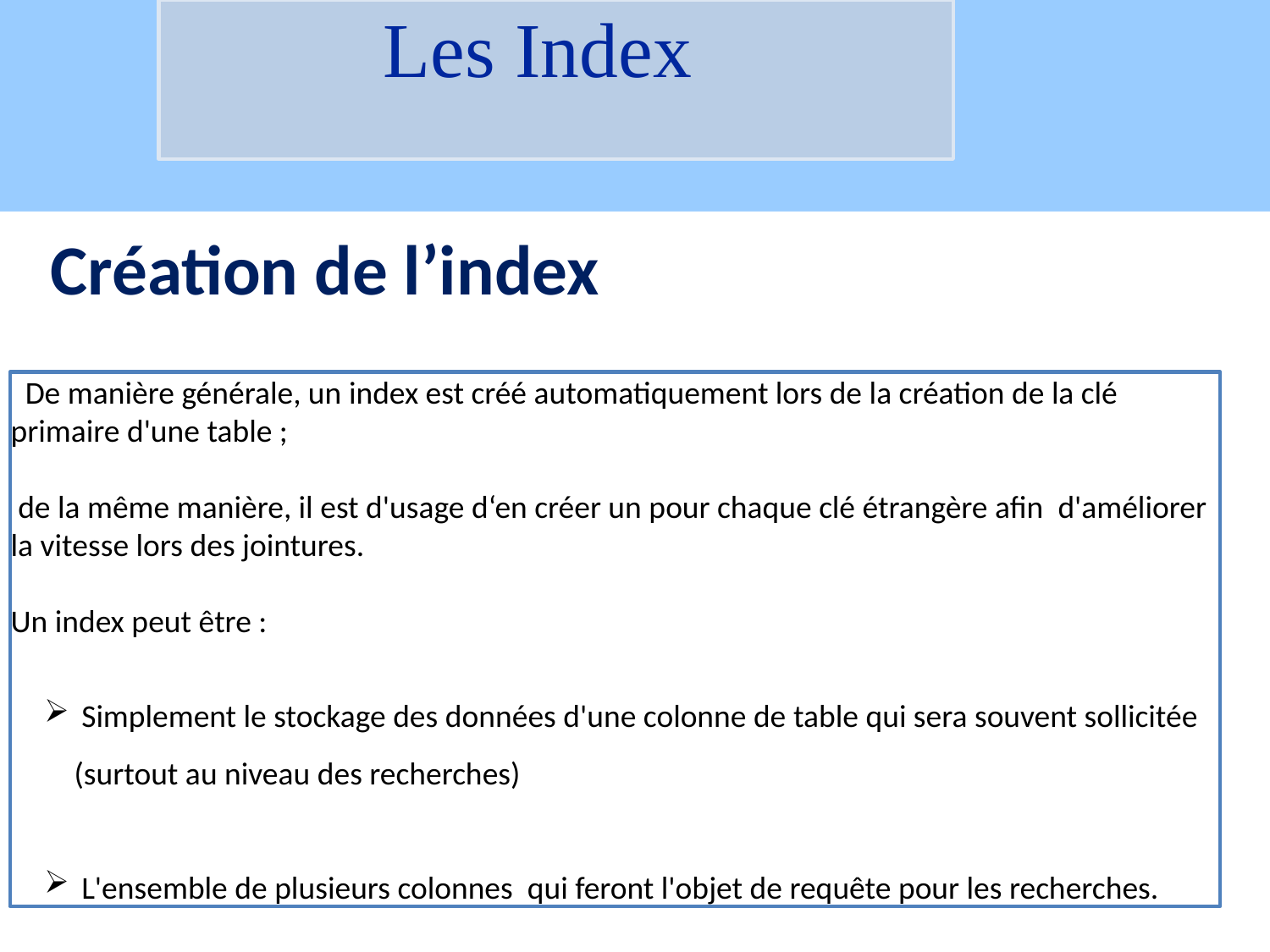

# Les Index
Création de l’index
  De manière générale, un index est créé automatiquement lors de la création de la clé primaire d'une table ;

 de la même manière, il est d'usage d‘en créer un pour chaque clé étrangère afin  d'améliorer la vitesse lors des jointures.
Un index peut être :
 Simplement le stockage des données d'une colonne de table qui sera souvent sollicitée (surtout au niveau des recherches)
 L'ensemble de plusieurs colonnes  qui feront l'objet de requête pour les recherches.